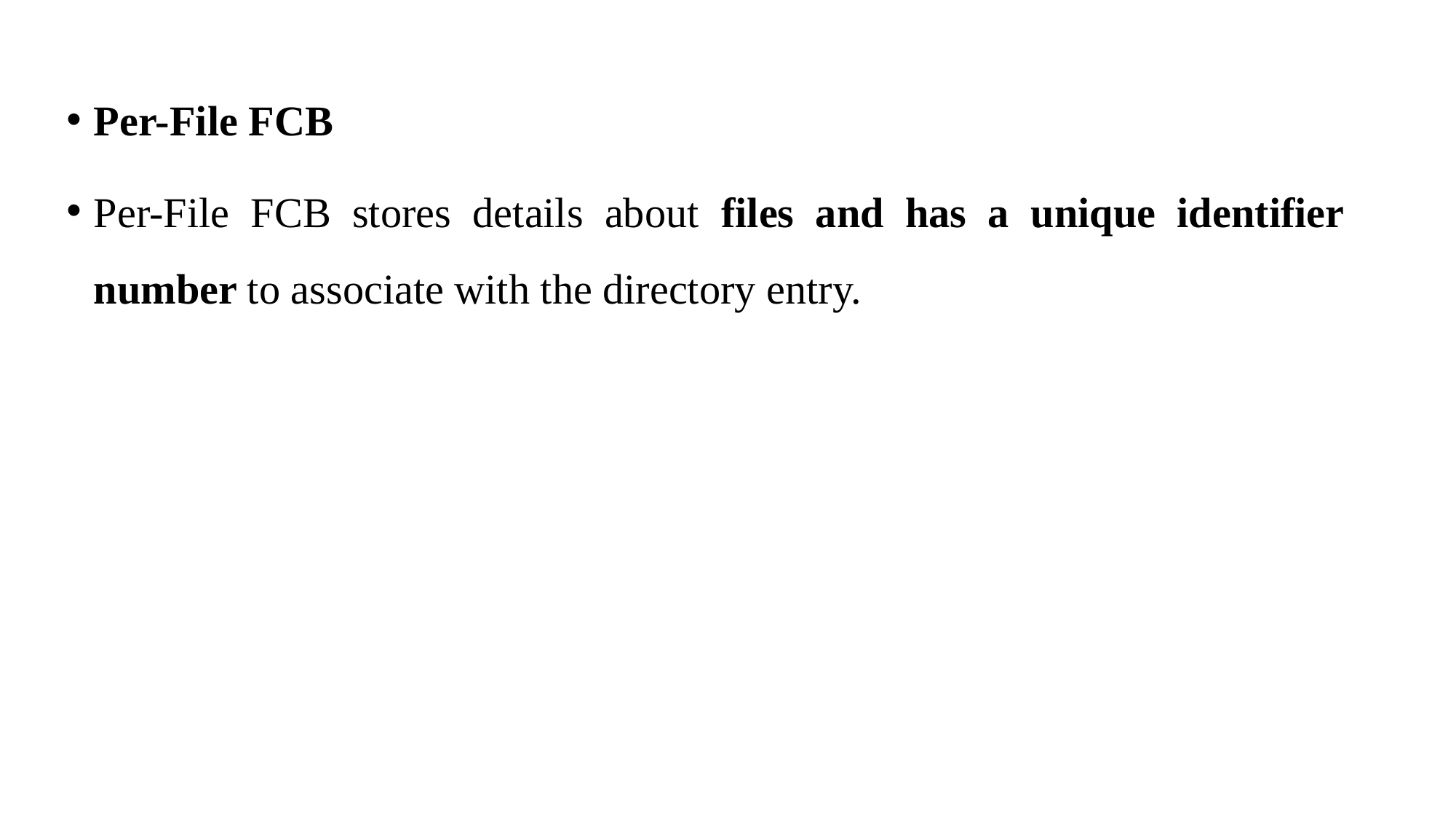

Per-File FCB
Per-File FCB stores details about files and has a unique identifier number to associate with the directory entry.